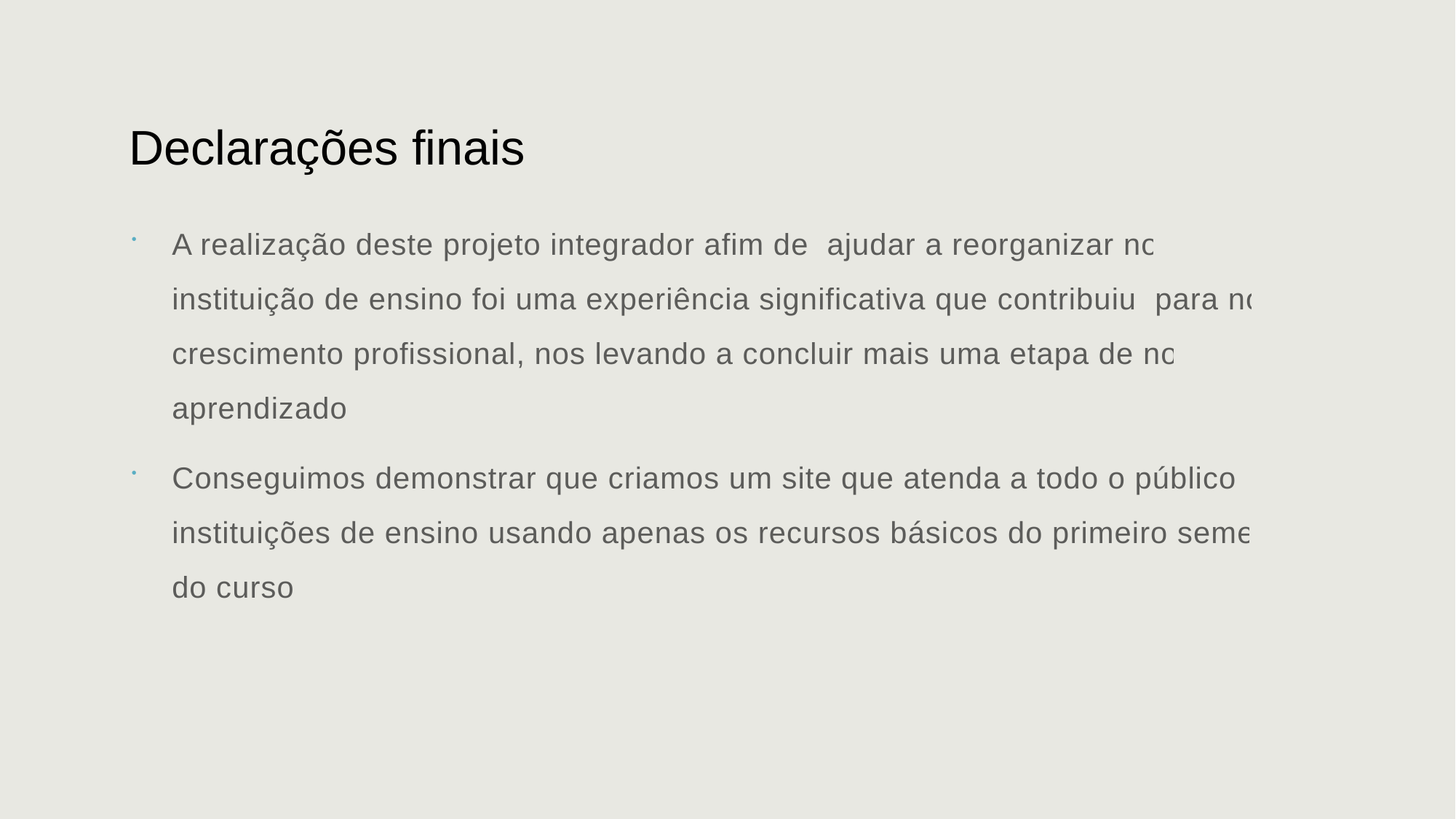

# Declarações finais
A realização deste projeto integrador afim de  ajudar a reorganizar nossa instituição de ensino foi uma experiência significativa que contribuiu  para nosso crescimento profissional, nos levando a concluir mais uma etapa de nosso aprendizado.
Conseguimos demonstrar que criamos um site que atenda a todo o público das instituições de ensino usando apenas os recursos básicos do primeiro semestre do curso.